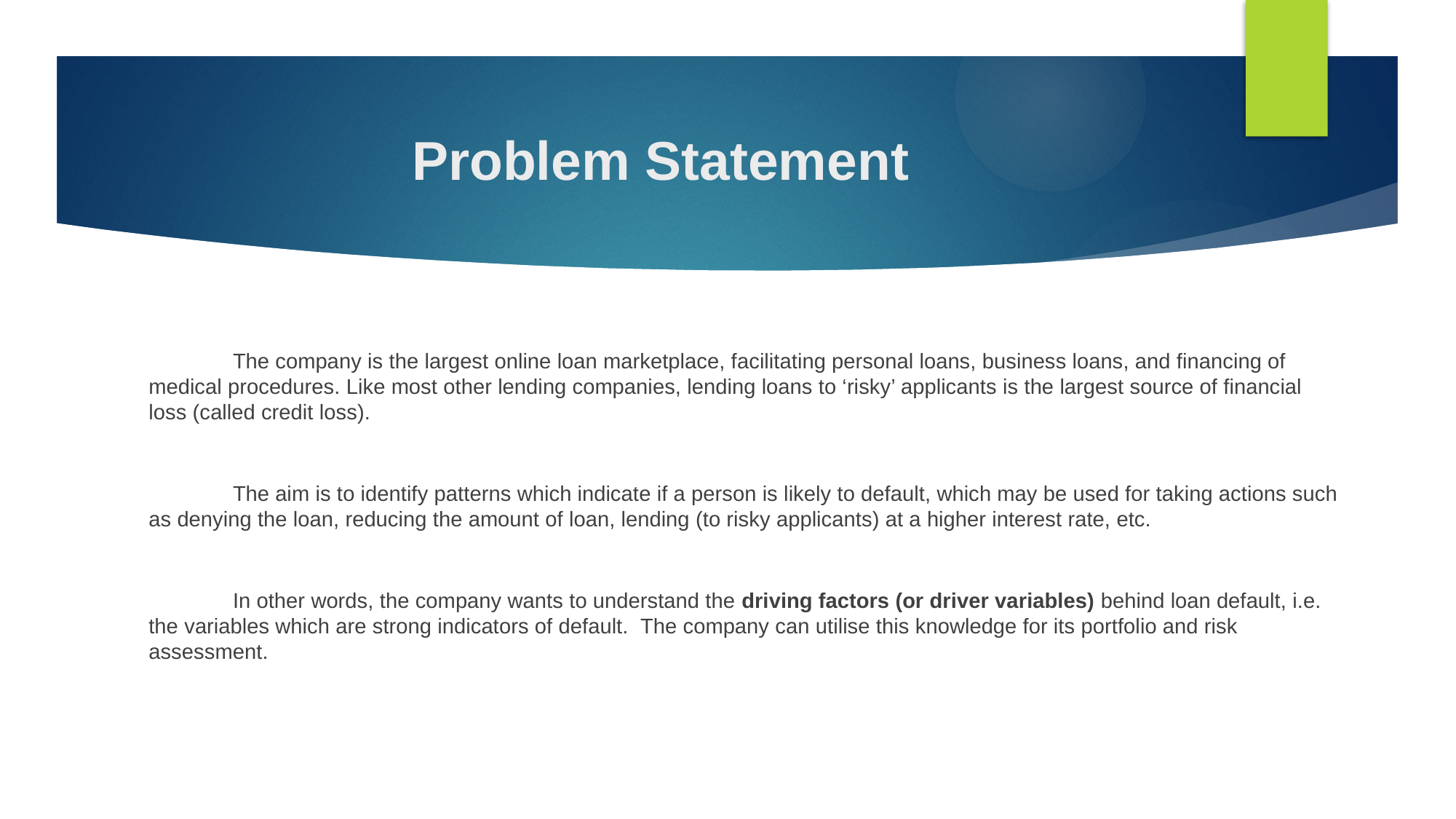

# Problem Statement
              The company is the largest online loan marketplace, facilitating personal loans, business loans, and financing of medical procedures. Like most other lending companies, lending loans to ‘risky’ applicants is the largest source of financial loss (called credit loss).

              The aim is to identify patterns which indicate if a person is likely to default, which may be used for taking actions such as denying the loan, reducing the amount of loan, lending (to risky applicants) at a higher interest rate, etc.

              In other words, the company wants to understand the driving factors (or driver variables) behind loan default, i.e. the variables which are strong indicators of default.  The company can utilise this knowledge for its portfolio and risk assessment.